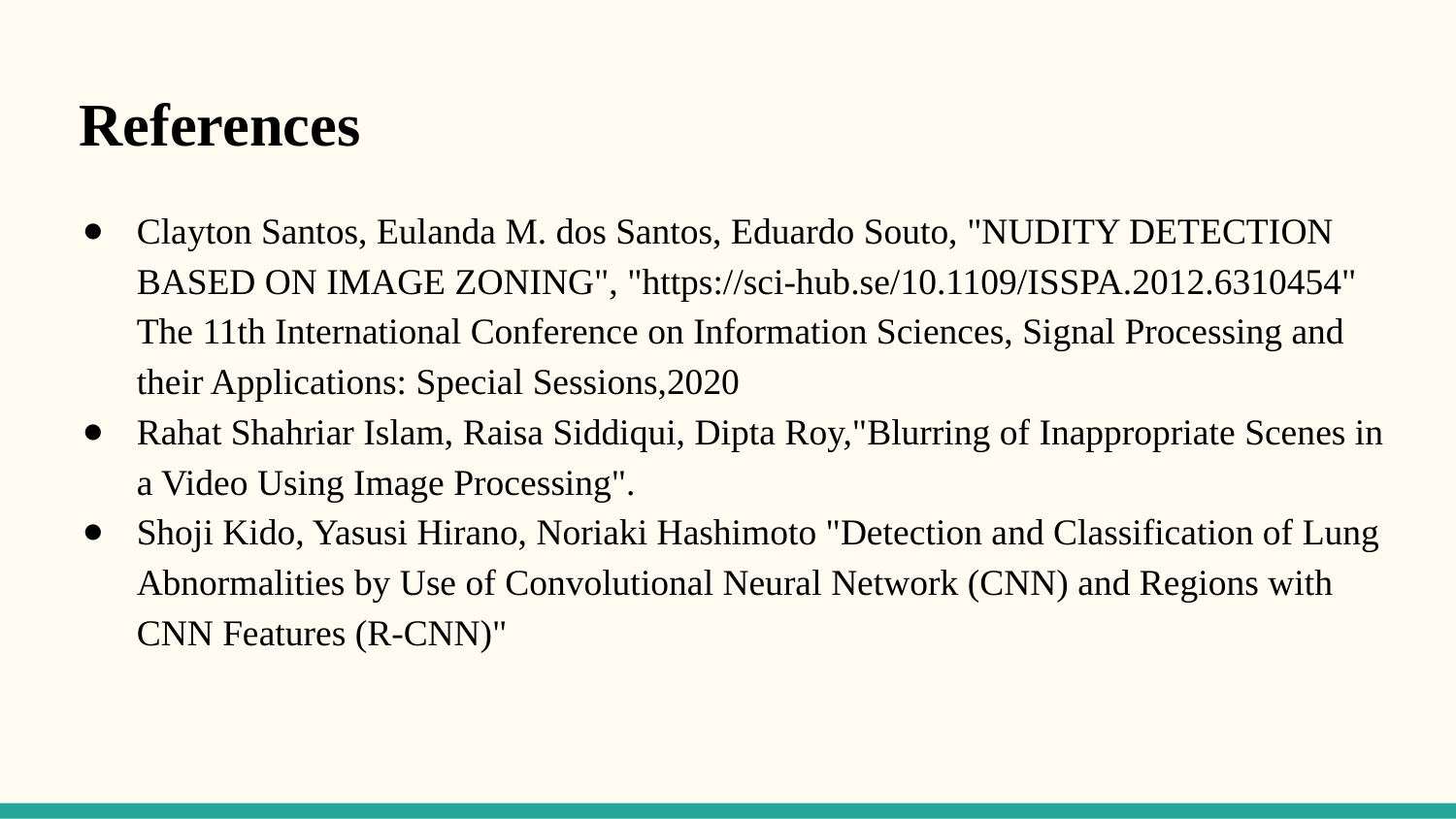

References
Clayton Santos, Eulanda M. dos Santos, Eduardo Souto, "NUDITY DETECTION BASED ON IMAGE ZONING", "https://sci-hub.se/10.1109/ISSPA.2012.6310454" The 11th International Conference on Information Sciences, Signal Processing and their Applications: Special Sessions,2020
Rahat Shahriar Islam, Raisa Siddiqui, Dipta Roy,"Blurring of Inappropriate Scenes in a Video Using Image Processing".
Shoji Kido, Yasusi Hirano, Noriaki Hashimoto "Detection and Classification of Lung Abnormalities by Use of Convolutional Neural Network (CNN) and Regions with CNN Features (R-CNN)"